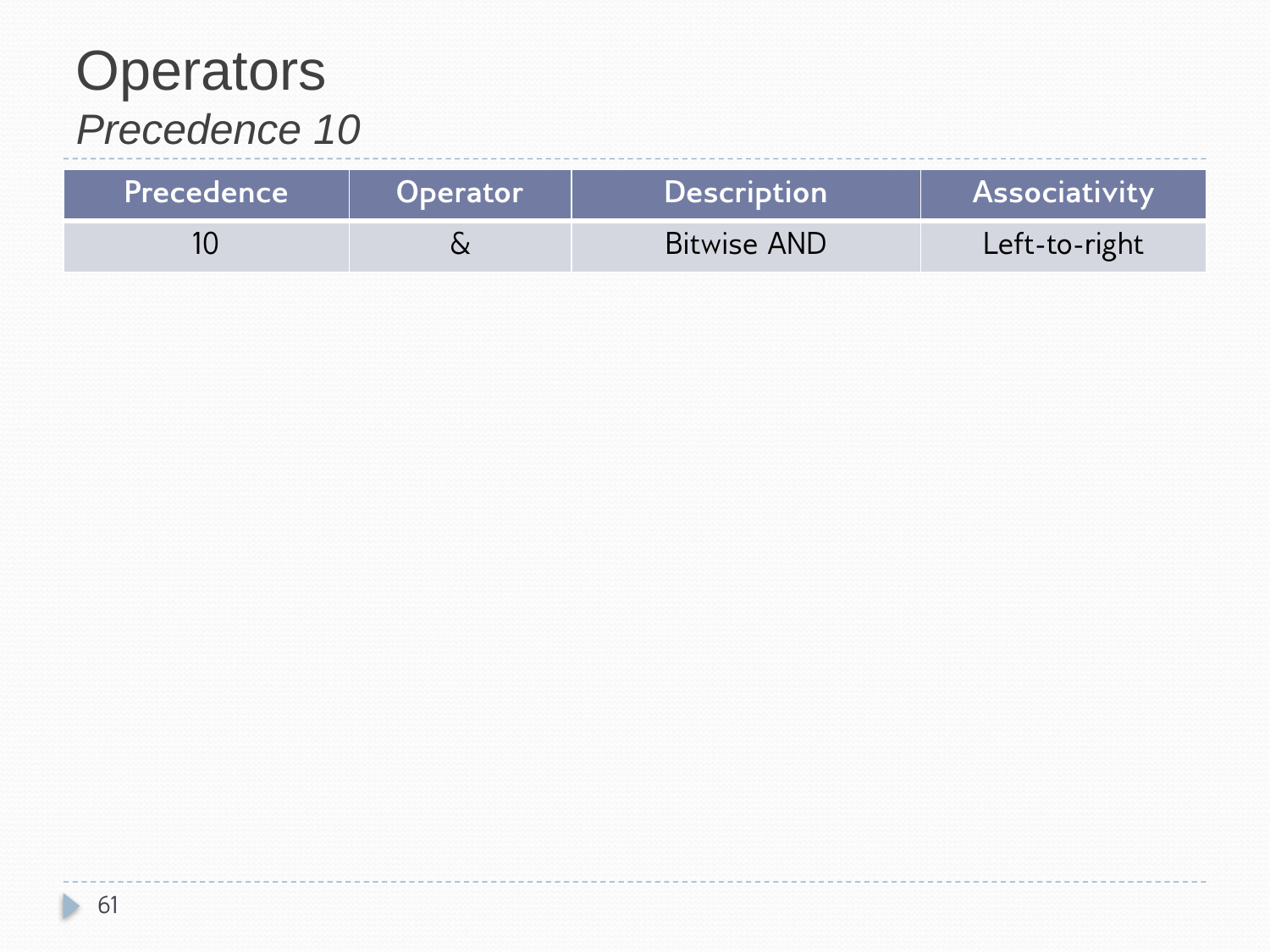

# Operators Precedence 10
| Precedence | Operator | Description | Associativity |
| --- | --- | --- | --- |
| 10 | & | Bitwise AND | Left-to-right |
61